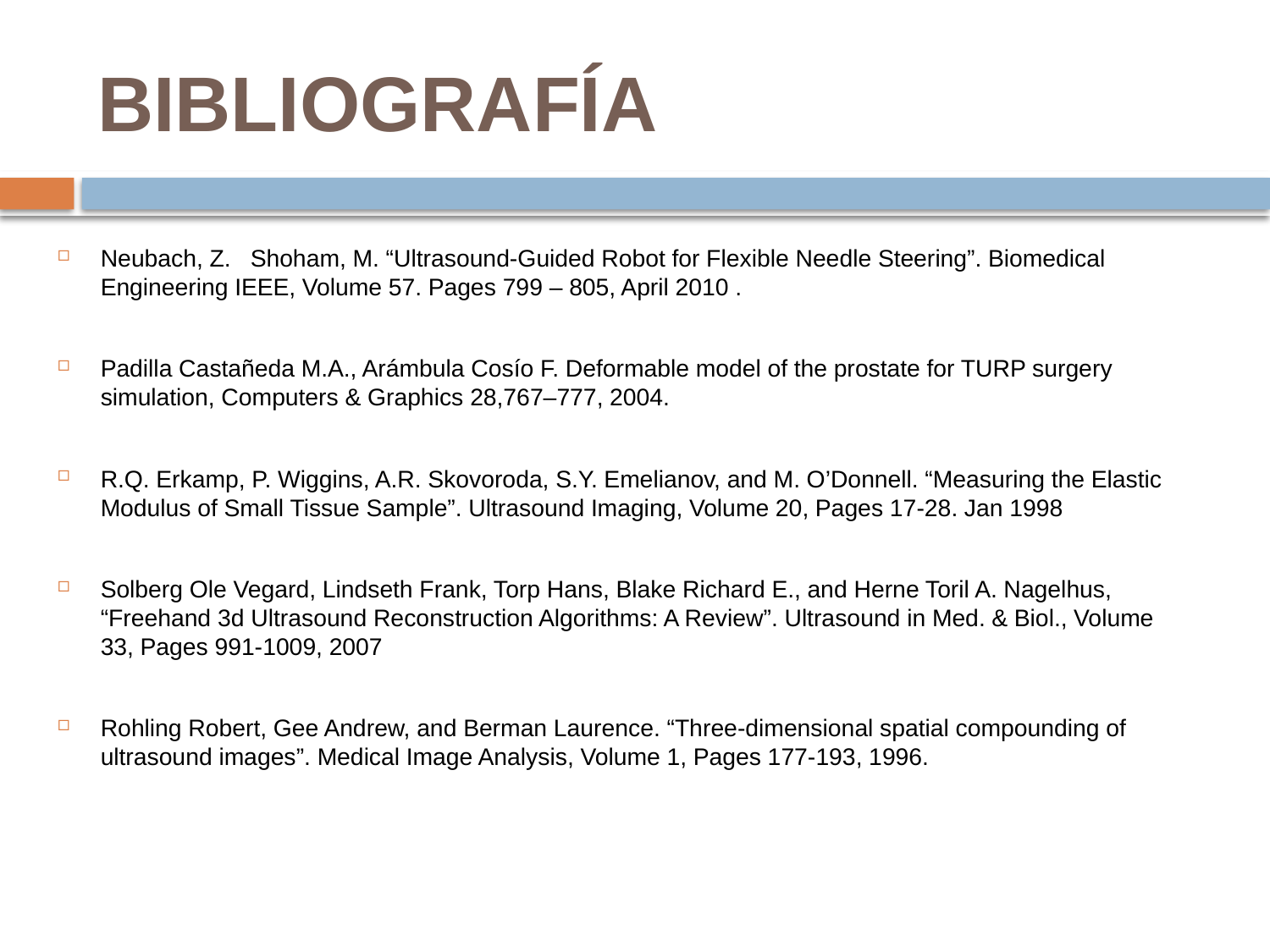

# BIBLIOGRAFÍA

Neubach, Z.   Shoham, M. “Ultrasound-Guided Robot for Flexible Needle Steering”. Biomedical Engineering IEEE, Volume 57. Pages 799 – 805, April 2010 .

Padilla Castañeda M.A., Arámbula Cosío F. Deformable model of the prostate for TURP surgery simulation, Computers & Graphics 28,767–777, 2004.

R.Q. Erkamp, P. Wiggins, A.R. Skovoroda, S.Y. Emelianov, and M. O’Donnell. “Measuring the Elastic Modulus of Small Tissue Sample”. Ultrasound Imaging, Volume 20, Pages 17-28. Jan 1998

Solberg Ole Vegard, Lindseth Frank, Torp Hans, Blake Richard E., and Herne Toril A. Nagelhus, “Freehand 3d Ultrasound Reconstruction Algorithms: A Review”. Ultrasound in Med. & Biol., Volume 33, Pages 991-1009, 2007

Rohling Robert, Gee Andrew, and Berman Laurence. “Three-dimensional spatial compounding of ultrasound images”. Medical Image Analysis, Volume 1, Pages 177-193, 1996.